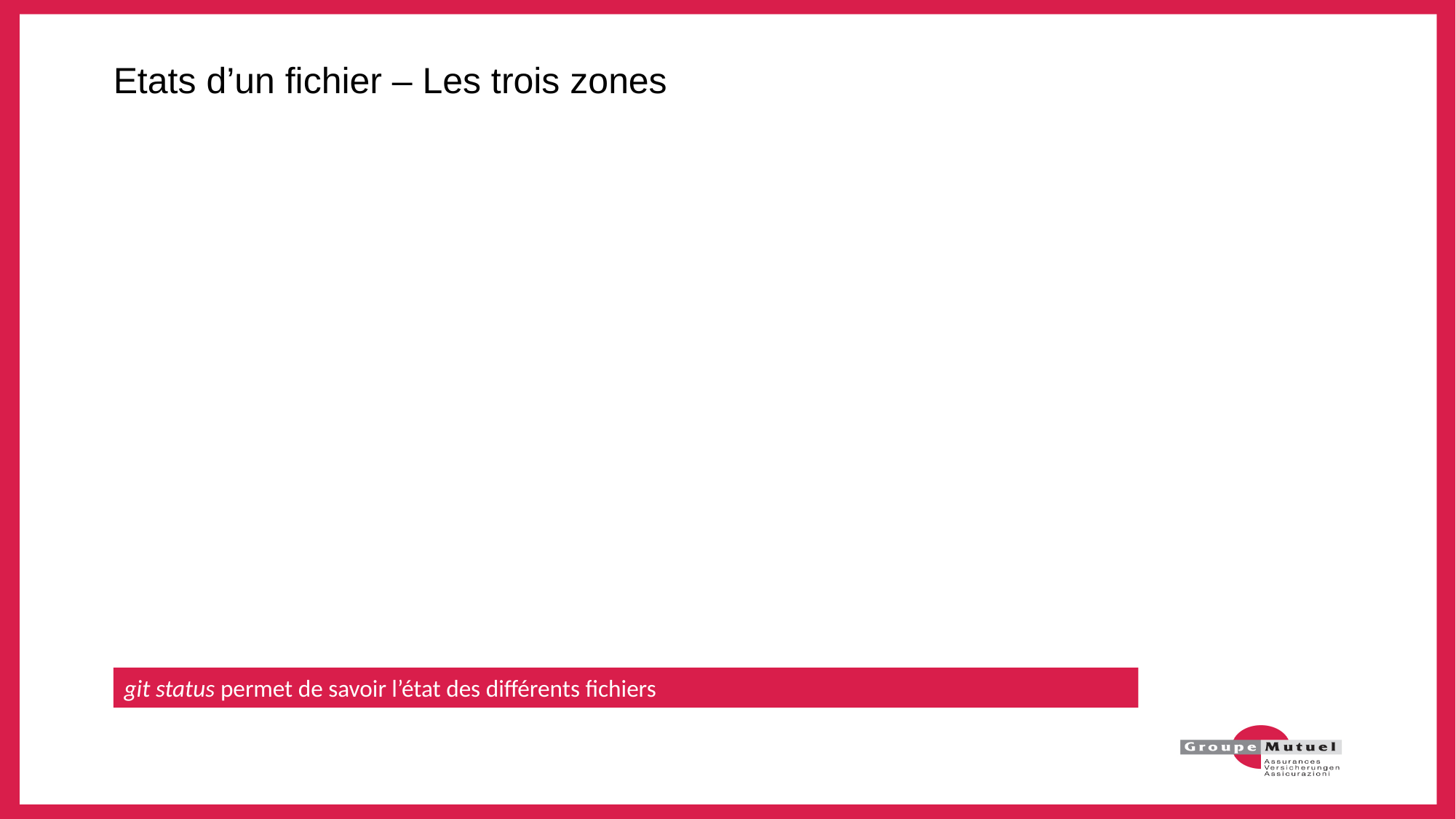

# Etats d’un fichier – Les trois zones
git status permet de savoir l’état des différents fichiers